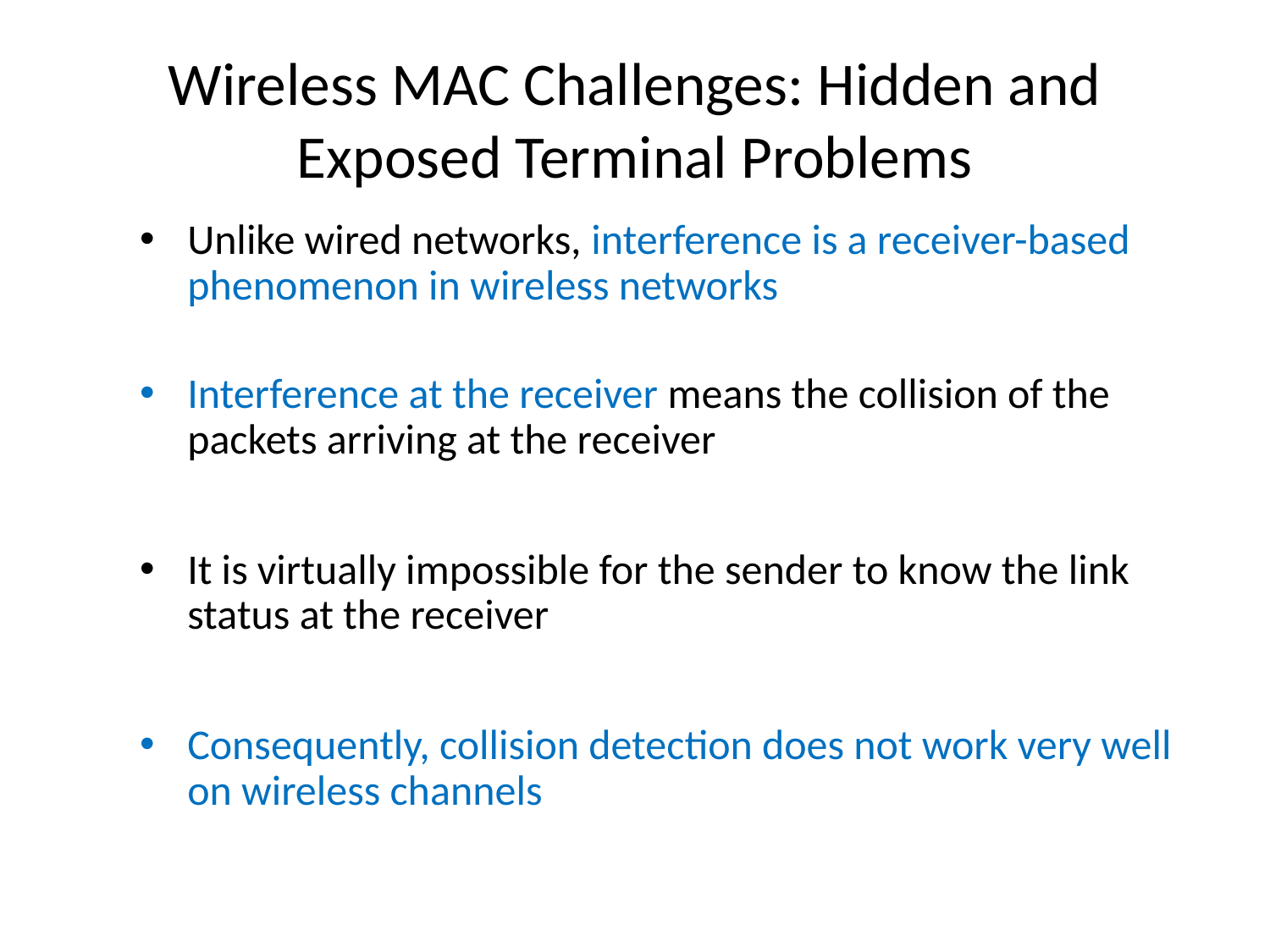

# Wireless MAC Challenges: Hidden and Exposed Terminal Problems
Unlike wired networks, interference is a receiver-based phenomenon in wireless networks

Interference at the receiver means the collision of the packets arriving at the receiver

It is virtually impossible for the sender to know the link status at the receiver

Consequently, collision detection does not work very well on wireless channels